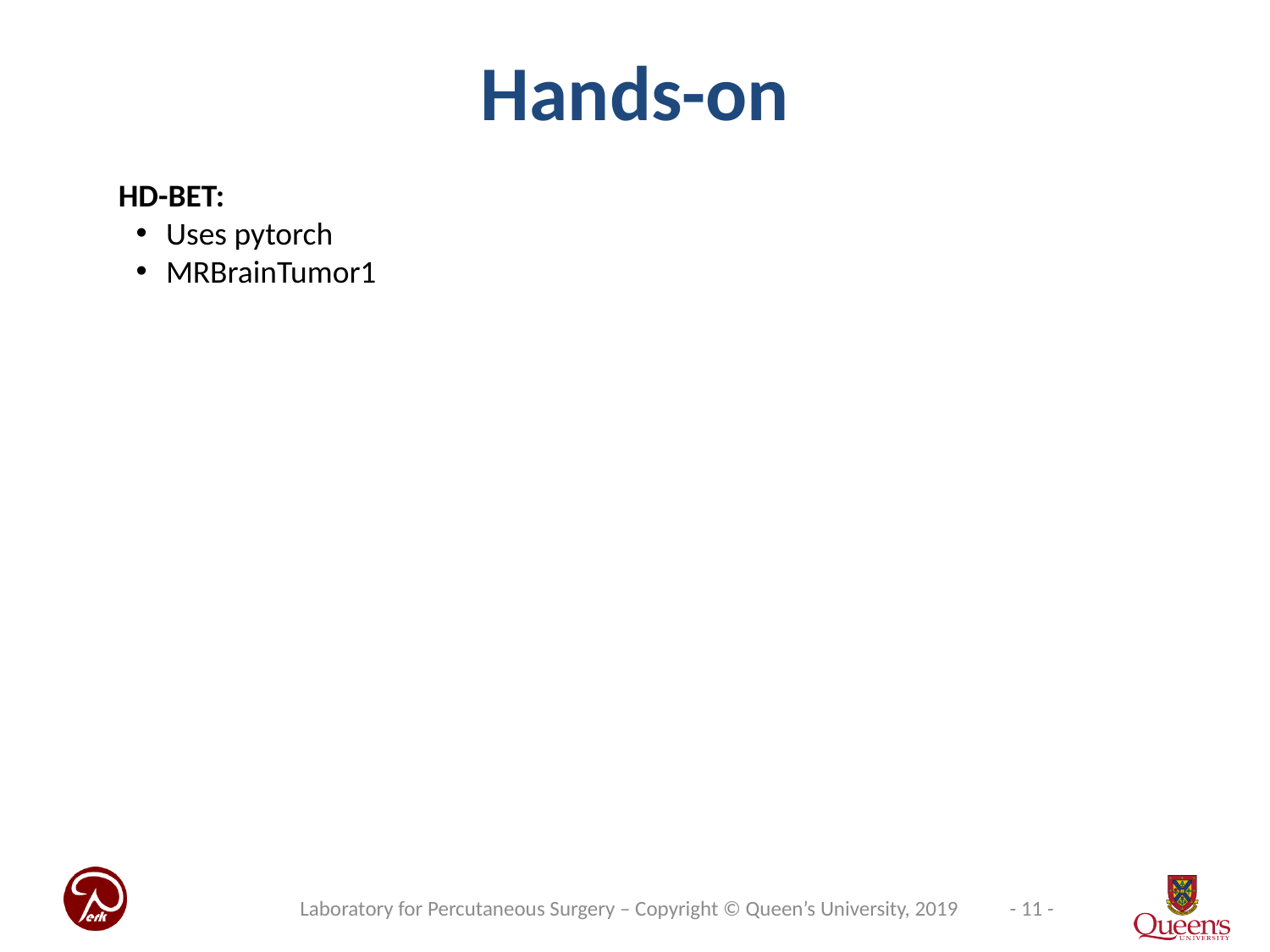

# Hands-on
HD-BET:
Uses pytorch
MRBrainTumor1

Laboratory for Percutaneous Surgery – Copyright © Queen’s University, 2019
- 11 -